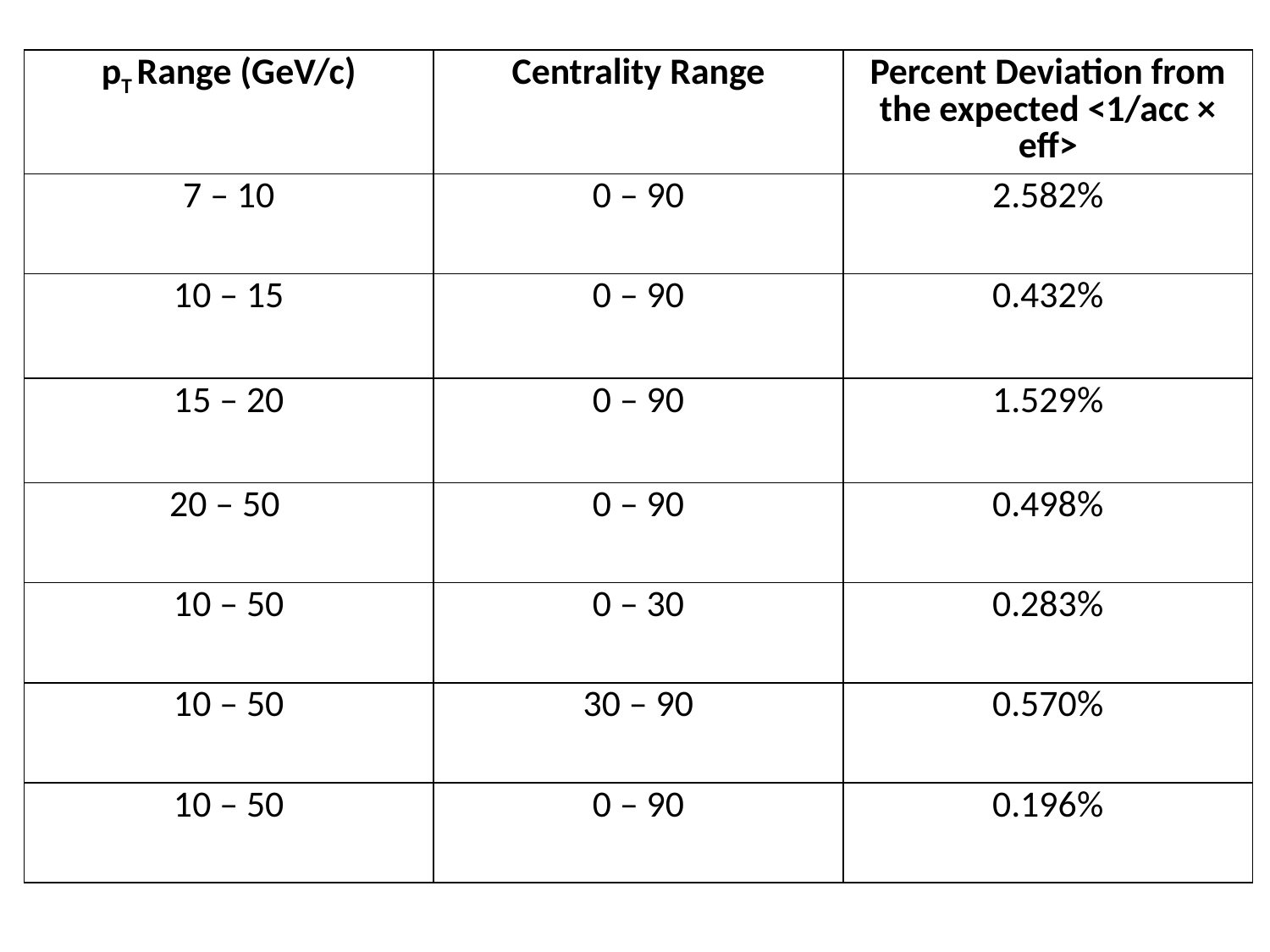

| pT Range (GeV/c) | Centrality Range | Percent Deviation from the expected <1/acc × eff> |
| --- | --- | --- |
| 7 – 10 | 0 – 90 | 2.582% |
| 10 – 15 | 0 – 90 | 0.432% |
| 15 – 20 | 0 – 90 | 1.529% |
| 20 – 50 | 0 – 90 | 0.498% |
| 10 – 50 | 0 – 30 | 0.283% |
| 10 – 50 | 30 – 90 | 0.570% |
| 10 – 50 | 0 – 90 | 0.196% |